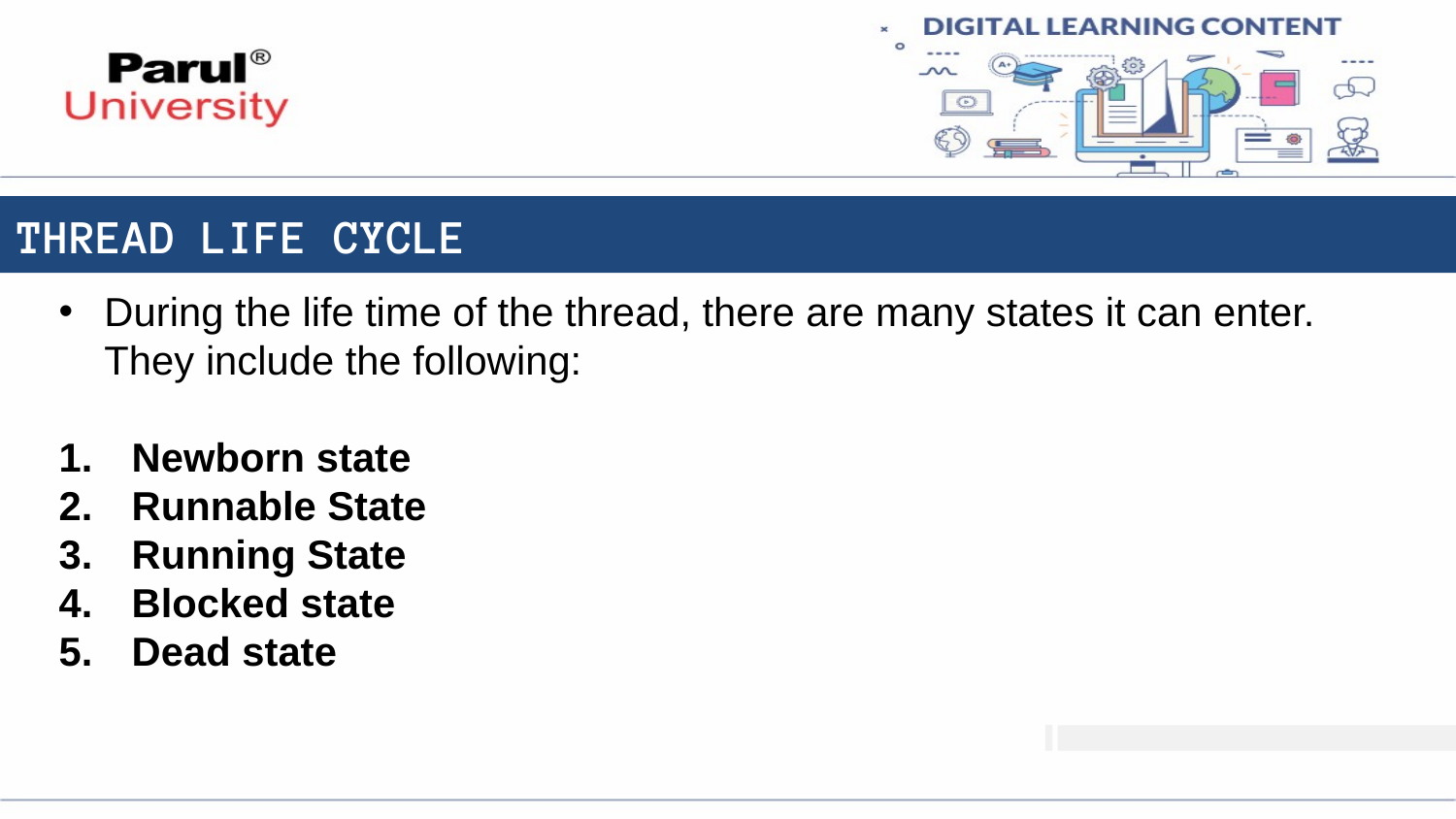

# THREAD LIFE CYCLE
During the life time of the thread, there are many states it can enter. They include the following:

Newborn state
Runnable State
Running State
Blocked state
Dead state